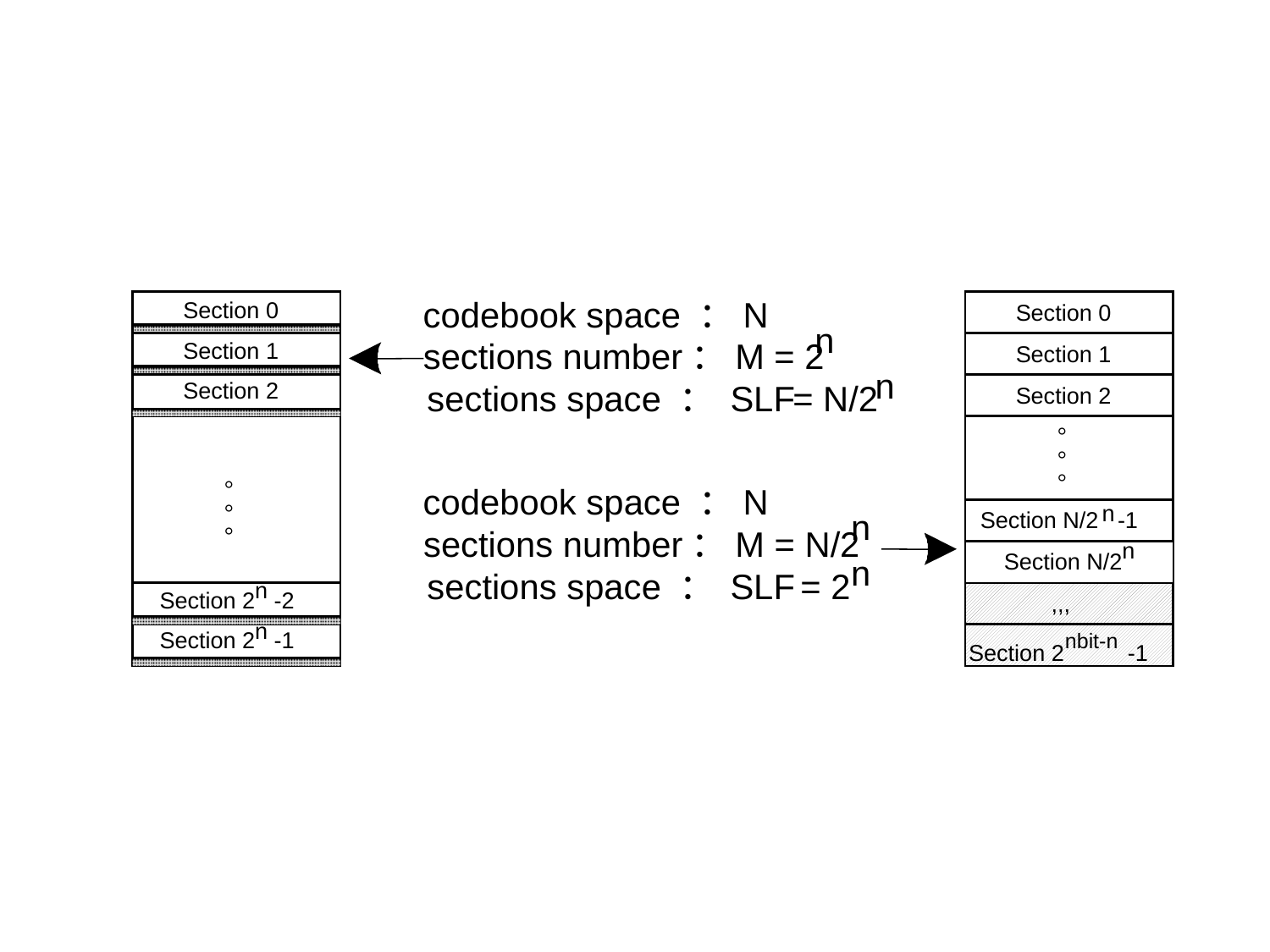

codebook space ：N
Section 0
Section 0
n

sections number：M = 2
Section 1
Section 1

n

Section 2
sections space ：
SLF
 = N/2
Section 2

。
。
。
。
codebook space ：N
。
n

n
Section N/2   -1
。
sections number：M = N/2

n

Section N/2

n
sections space ：
SLF

= 2
n

Section 2   -2
,,,

n

Section 2   -1
nbit-n

Section 2          -1